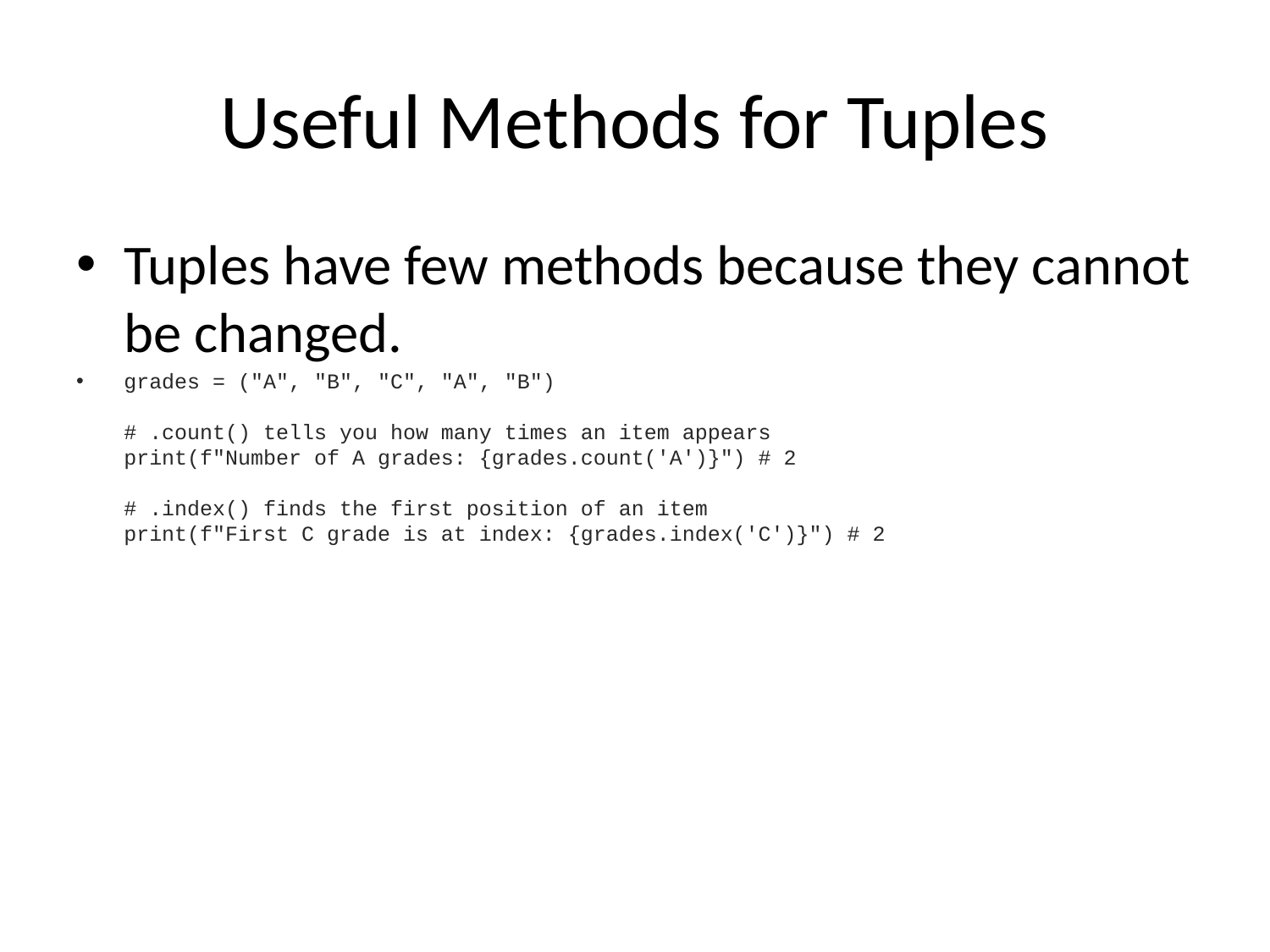

# Useful Methods for Tuples
Tuples have few methods because they cannot be changed.
grades = ("A", "B", "C", "A", "B")
# .count() tells you how many times an item appears
print(f"Number of A grades: {grades.count('A')}") # 2
# .index() finds the first position of an item
print(f"First C grade is at index: {grades.index('C')}") # 2